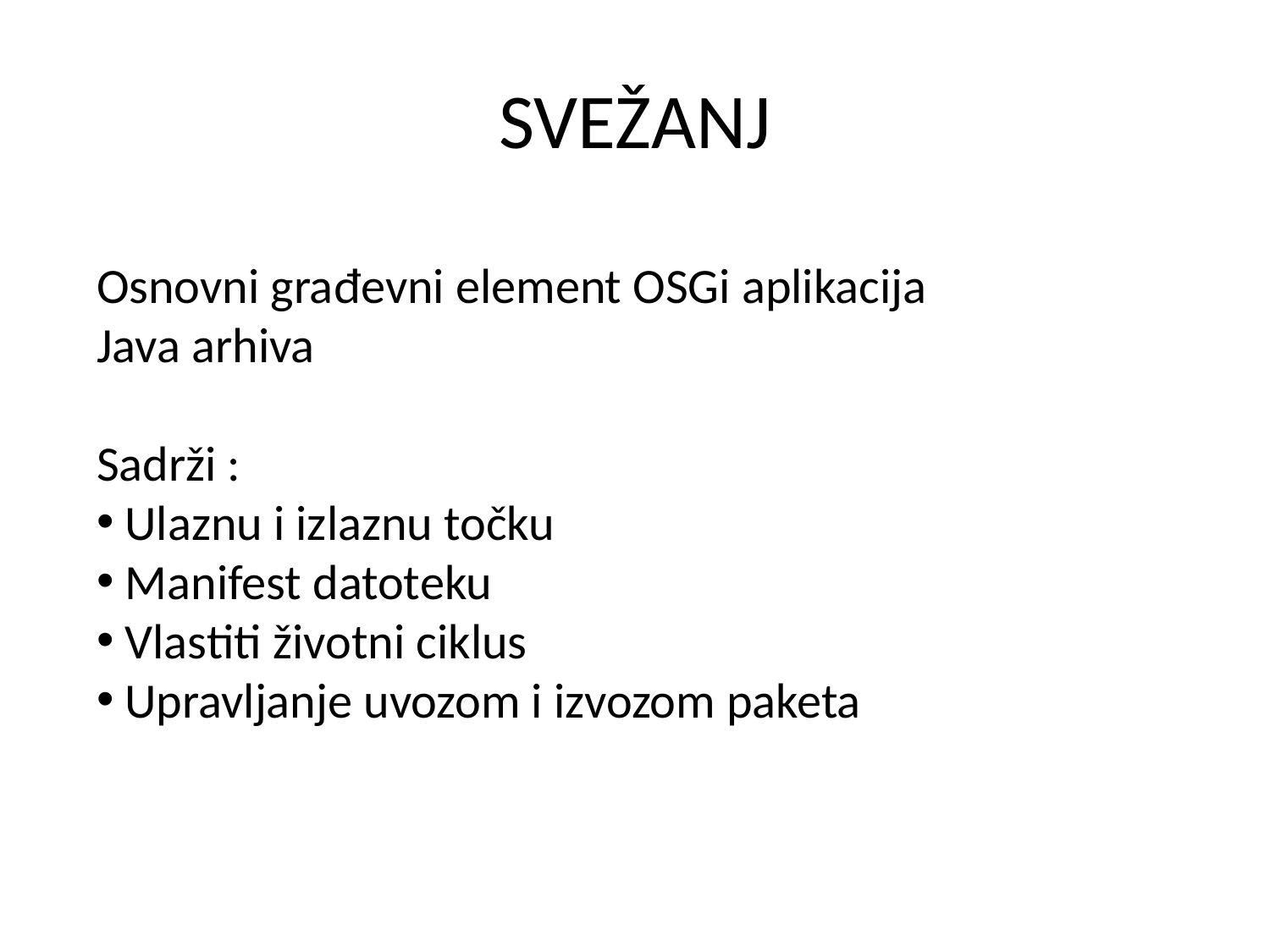

# SVEŽANJ
Osnovni građevni element OSGi aplikacija
Java arhiva

Sadrži :
 Ulaznu i izlaznu točku
 Manifest datoteku
 Vlastiti životni ciklus
 Upravljanje uvozom i izvozom paketa